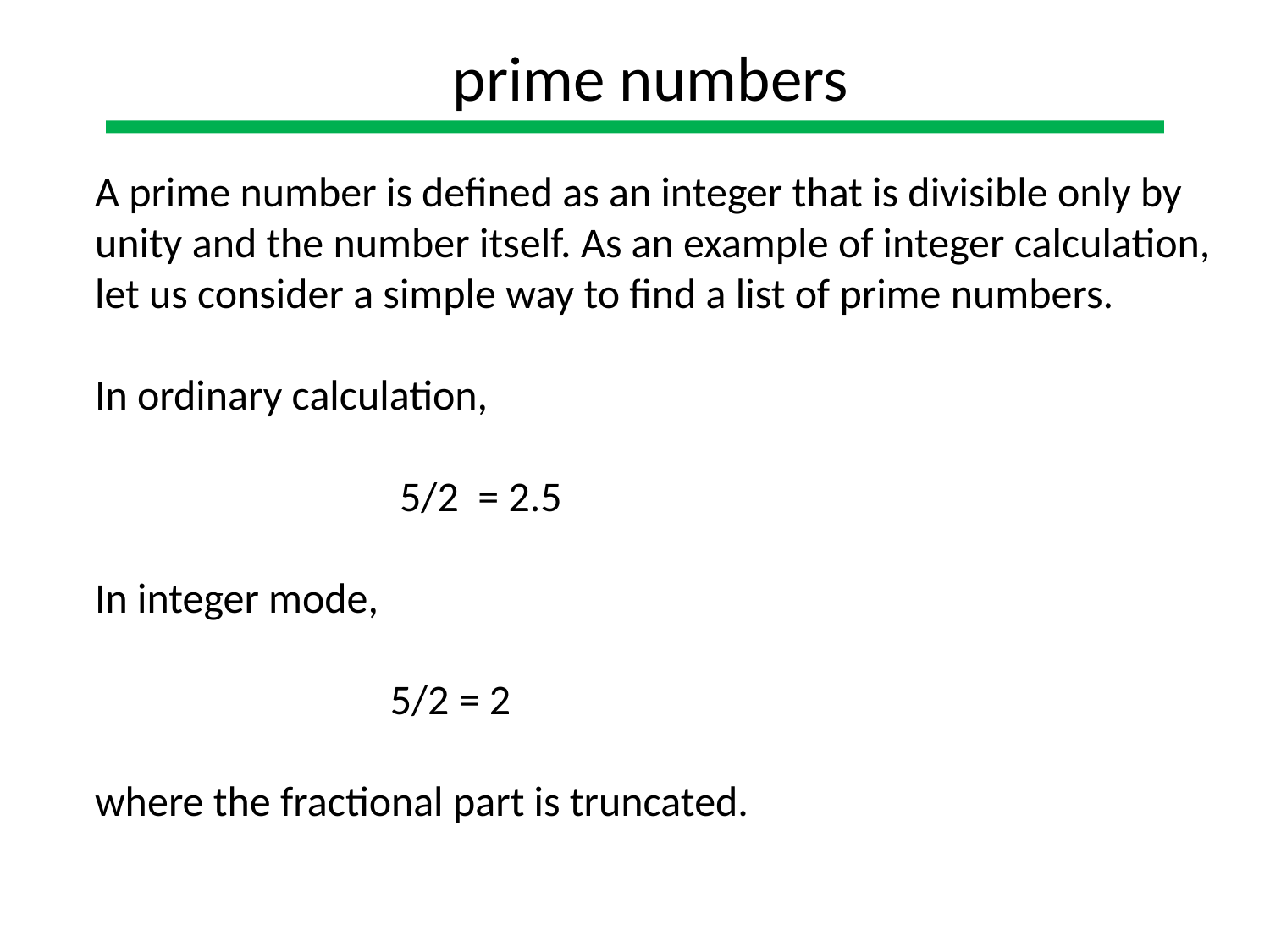

prime numbers

A prime number is defined as an integer that is divisible only by
unity and the number itself. As an example of integer calculation,
let us consider a simple way to find a list of prime numbers.

In ordinary calculation,

                                5/2  = 2.5

In integer mode,

                               5/2 = 2

where the fractional part is truncated.